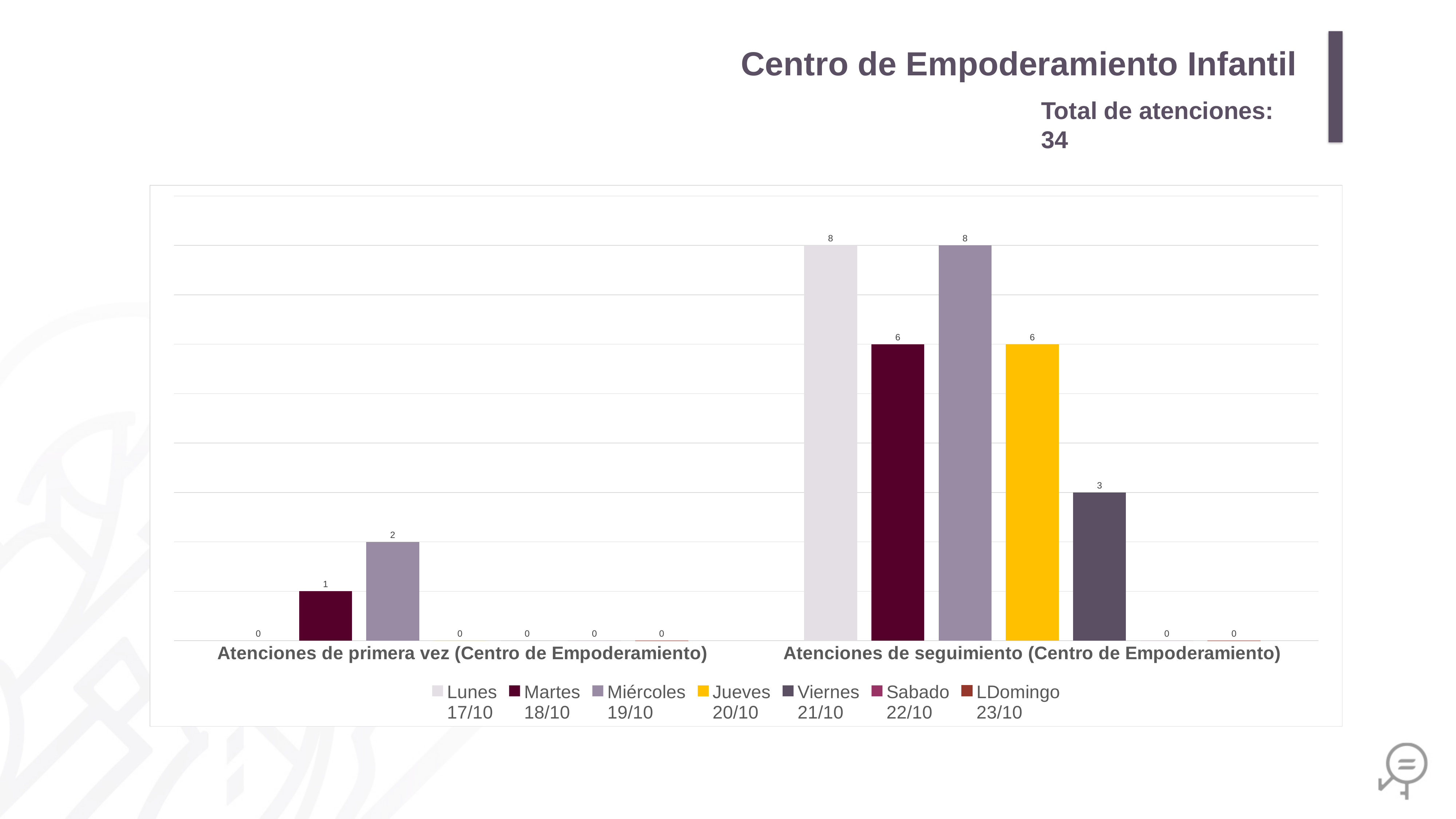

Centro de Empoderamiento Infantil
Total de atenciones: 34

### Chart

| Category | Lunes
17/10 | Martes
18/10 | Miércoles
19/10 | Jueves
20/10 | Viernes
21/10 | Sabado
22/10 | LDomingo
23/10 |
|---|---|---|---|---|---|---|---|
|  Atenciones de primera vez (Centro de Empoderamiento) | 0.0 | 1.0 | 2.0 | 0.0 | 0.0 | 0.0 | 0.0 |
| Atenciones de seguimiento (Centro de Empoderamiento) | 8.0 | 6.0 | 8.0 | 6.0 | 3.0 | 0.0 | 0.0 |